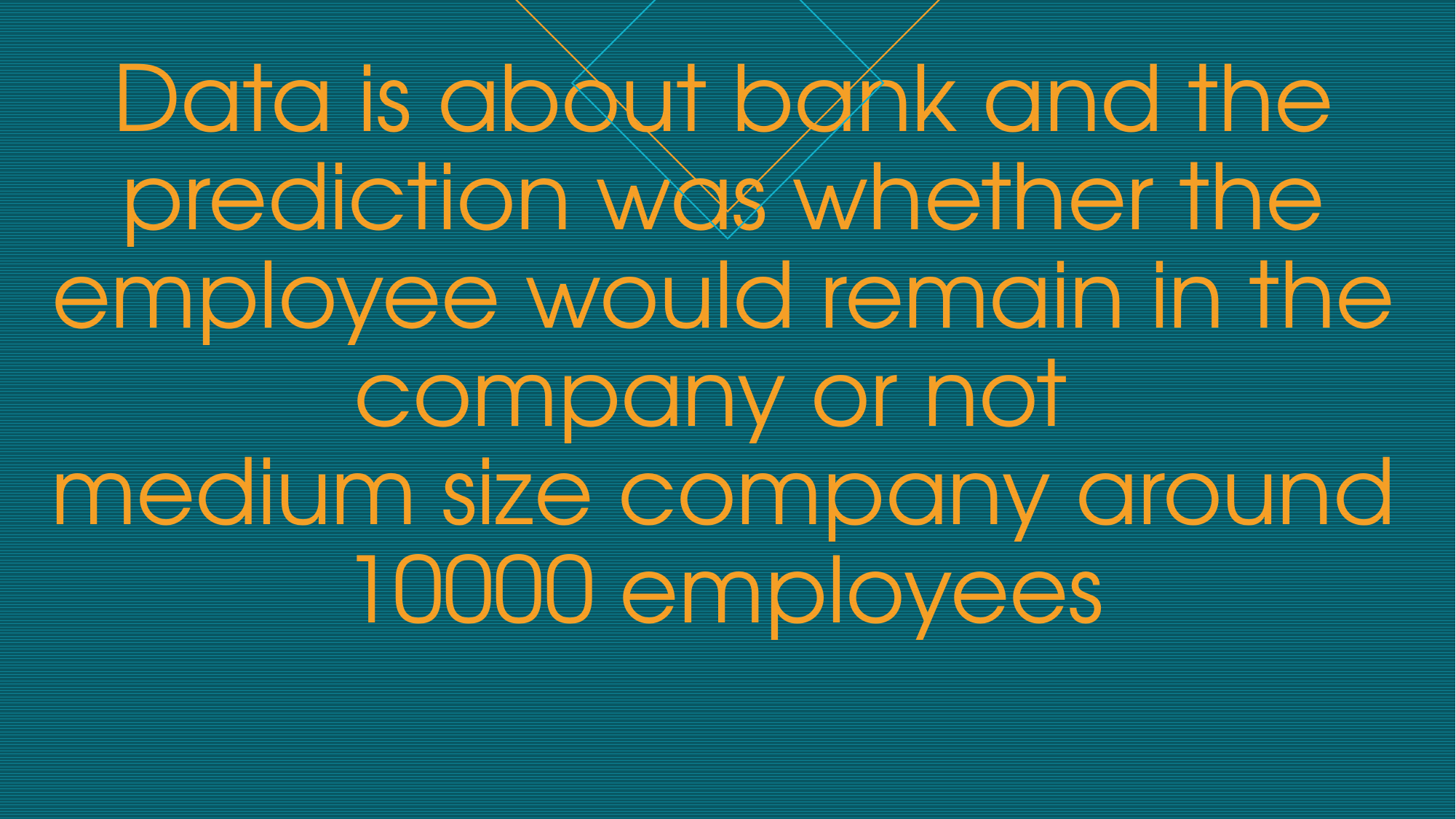

# Data is about bank and the prediction was whether the employee would remain in the company or not medium size company around 10000 employees